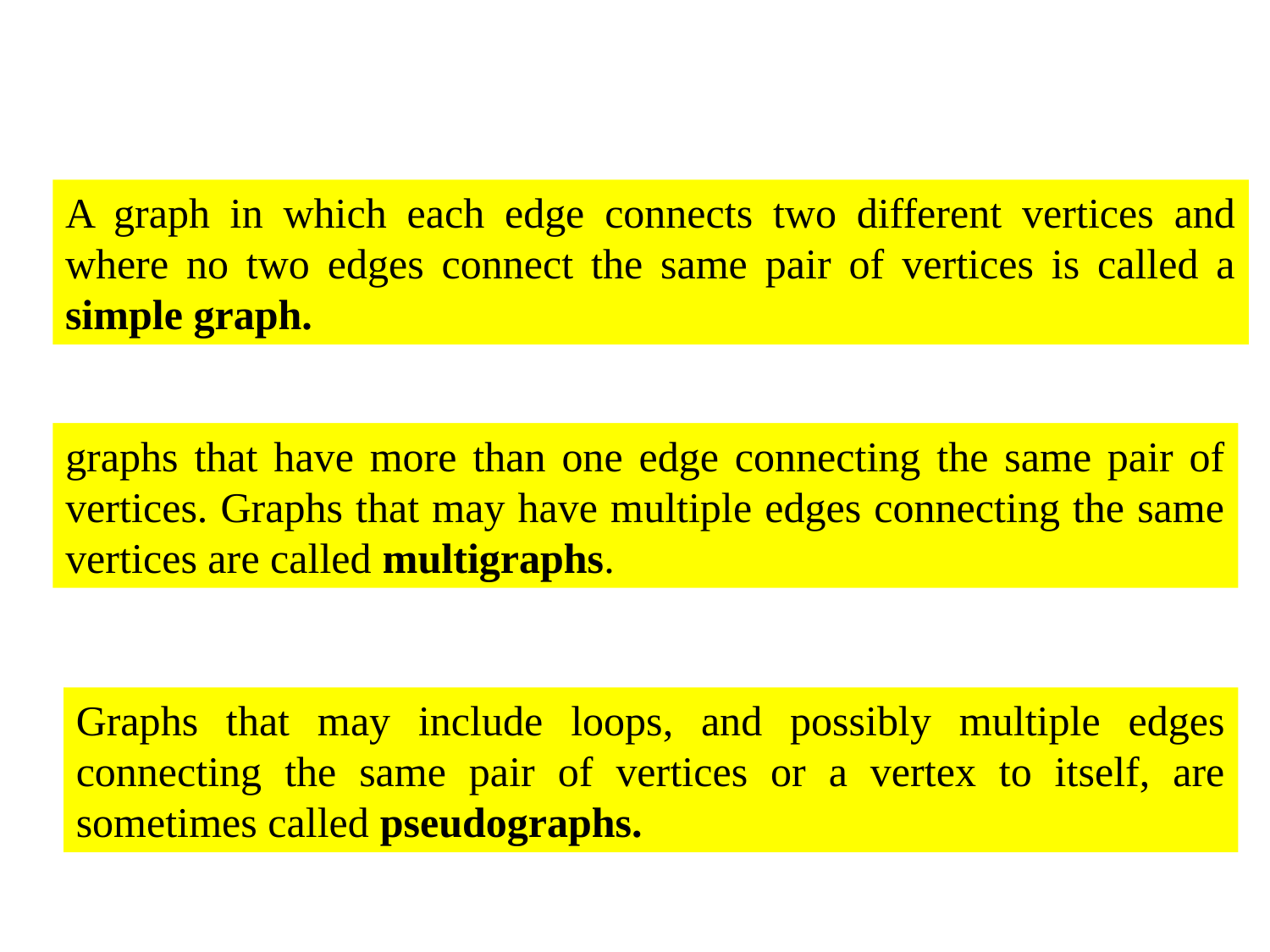

A graph in which each edge connects two different vertices and where no two edges connect the same pair of vertices is called a simple graph.
graphs that have more than one edge connecting the same pair of vertices. Graphs that may have multiple edges connecting the same vertices are called multigraphs.
Graphs that may include loops, and possibly multiple edges connecting the same pair of vertices or a vertex to itself, are sometimes called pseudographs.